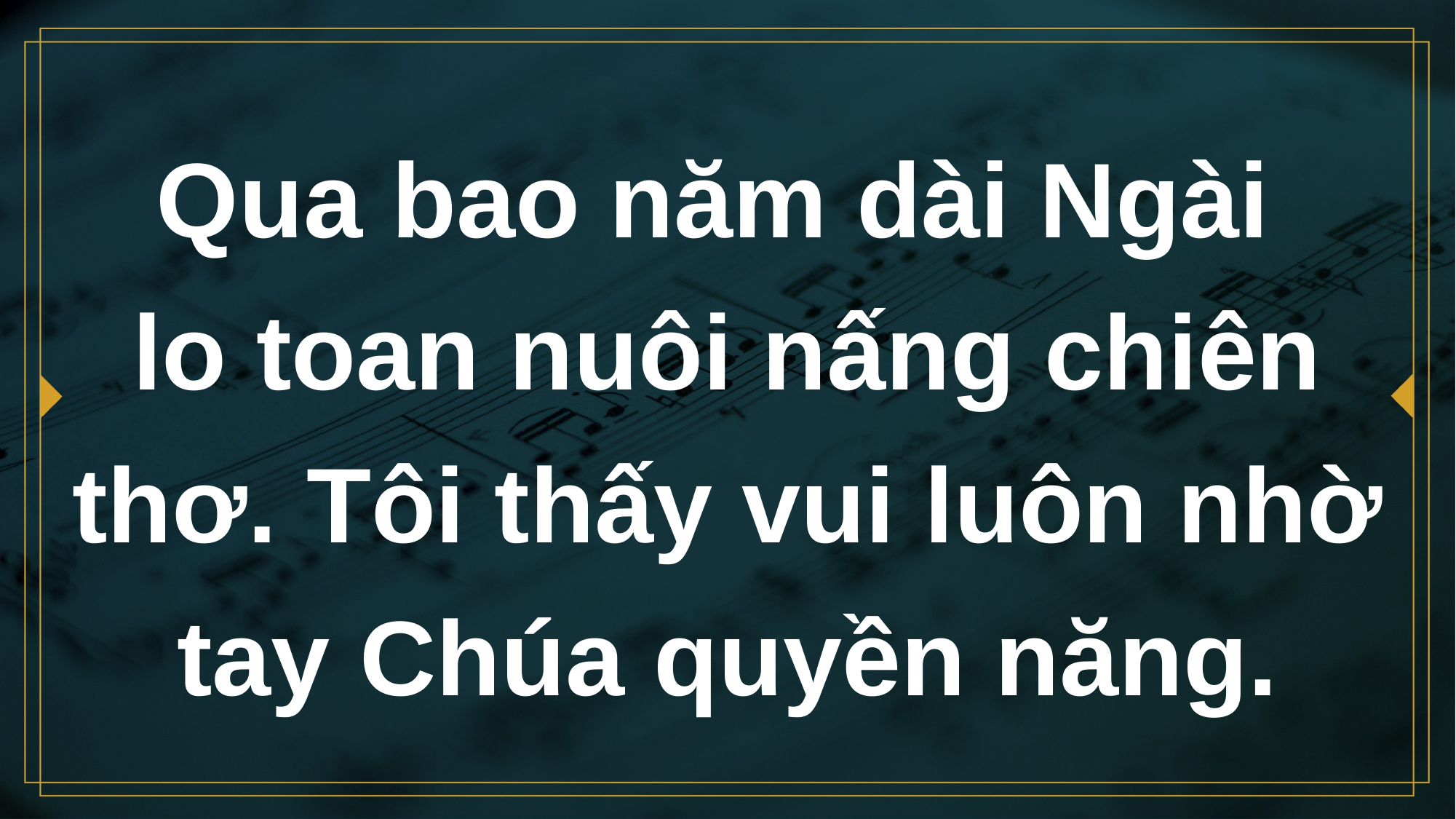

# Qua bao năm dài Ngài lo toan nuôi nấng chiên thơ. Tôi thấy vui luôn nhờ tay Chúa quyền năng.